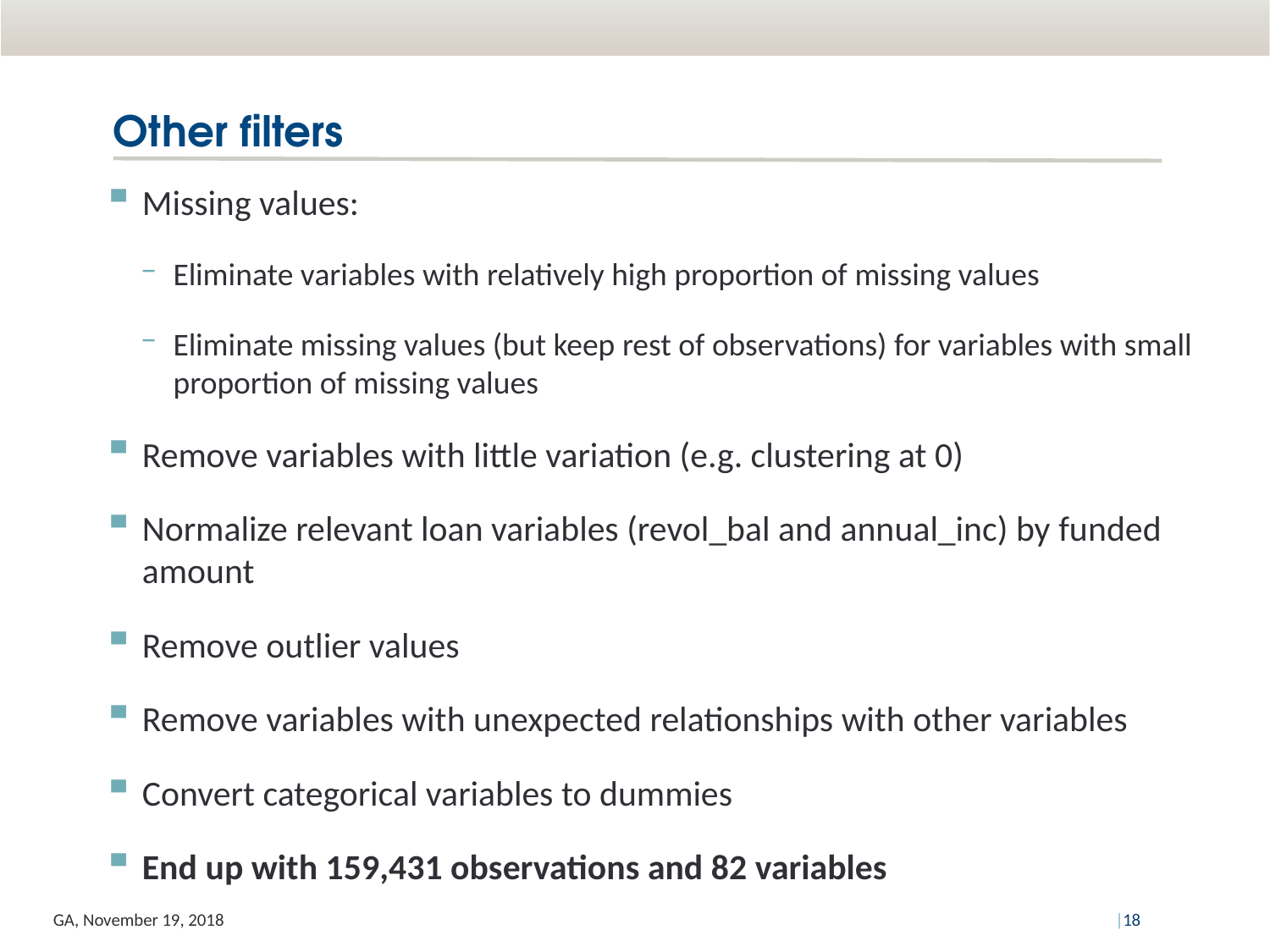

# Other filters
Missing values:
Eliminate variables with relatively high proportion of missing values
Eliminate missing values (but keep rest of observations) for variables with small proportion of missing values
Remove variables with little variation (e.g. clustering at 0)
Normalize relevant loan variables (revol_bal and annual_inc) by funded amount
Remove outlier values
Remove variables with unexpected relationships with other variables
Convert categorical variables to dummies
End up with 159,431 observations and 82 variables